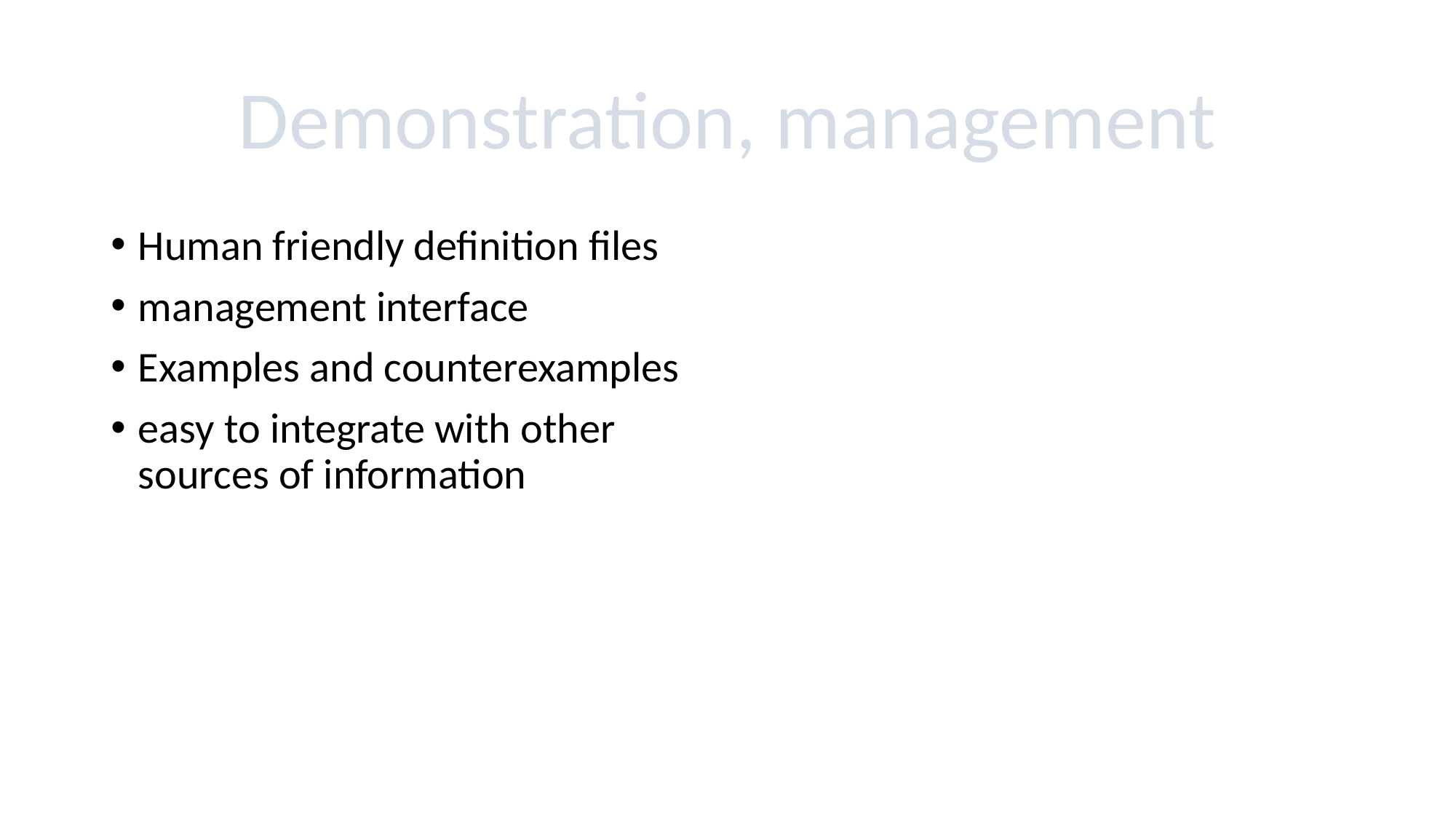

# Demonstration, management
Human friendly definition files
management interface
Examples and counterexamples
easy to integrate with other sources of information